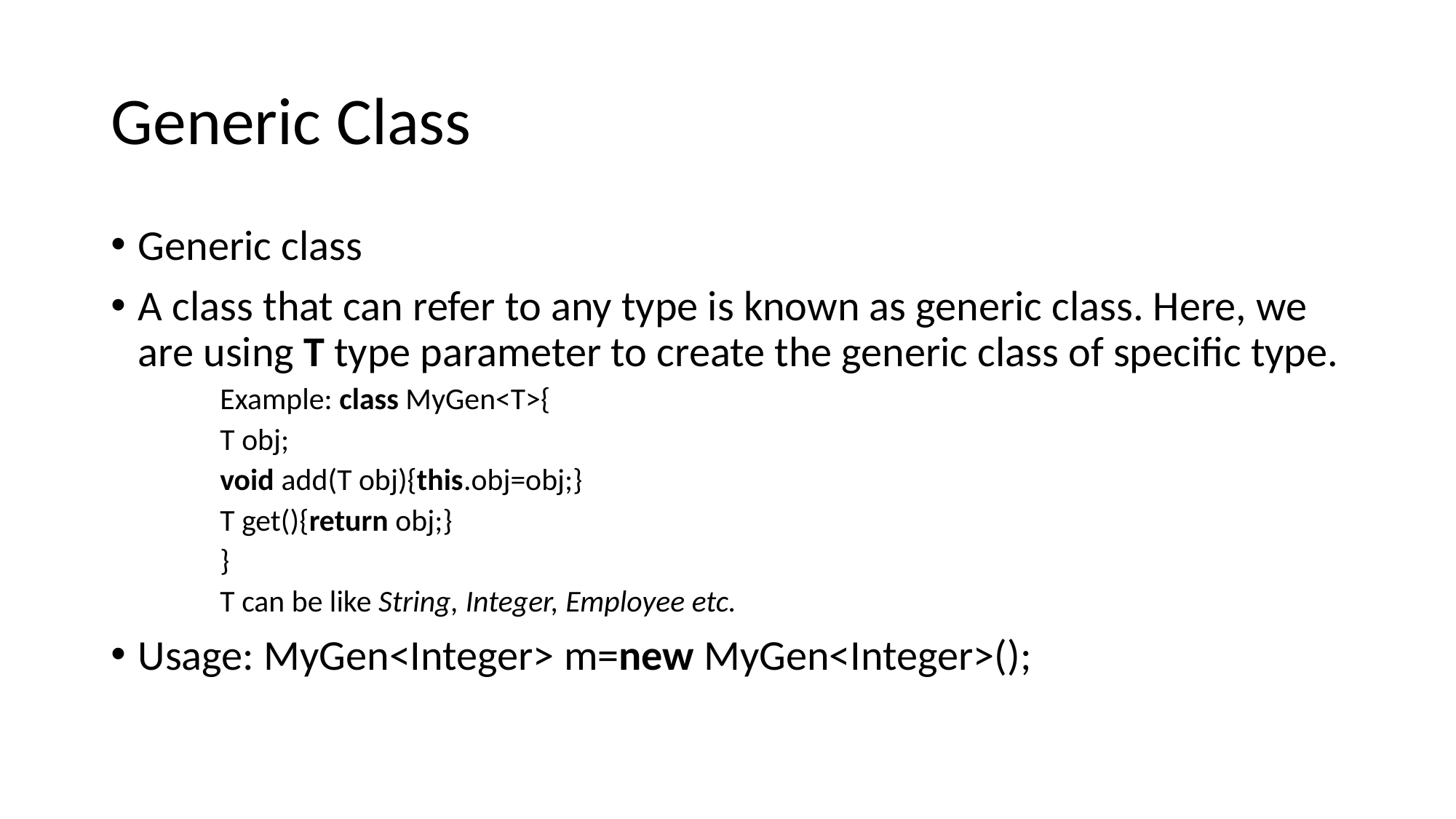

# Generic Class
Generic class
A class that can refer to any type is known as generic class. Here, we are using T type parameter to create the generic class of specific type.
Example: class MyGen<T>{
T obj;
void add(T obj){this.obj=obj;}
T get(){return obj;}
}
T can be like String, Integer, Employee etc.
Usage: MyGen<Integer> m=new MyGen<Integer>();